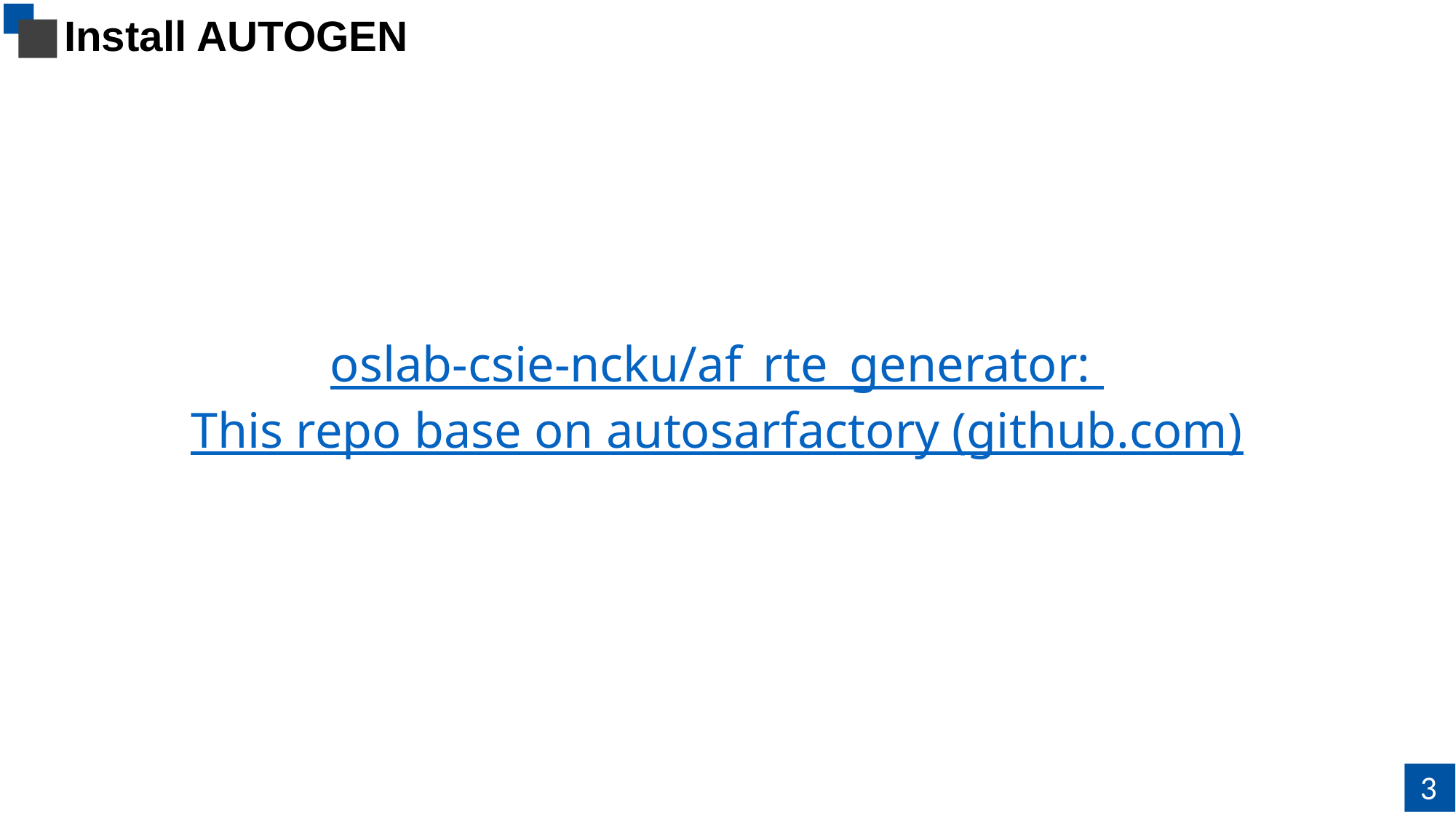

Install AUTOGEN

oslab-csie-ncku/af_rte_generator:
This repo base on autosarfactory (github.com)

3